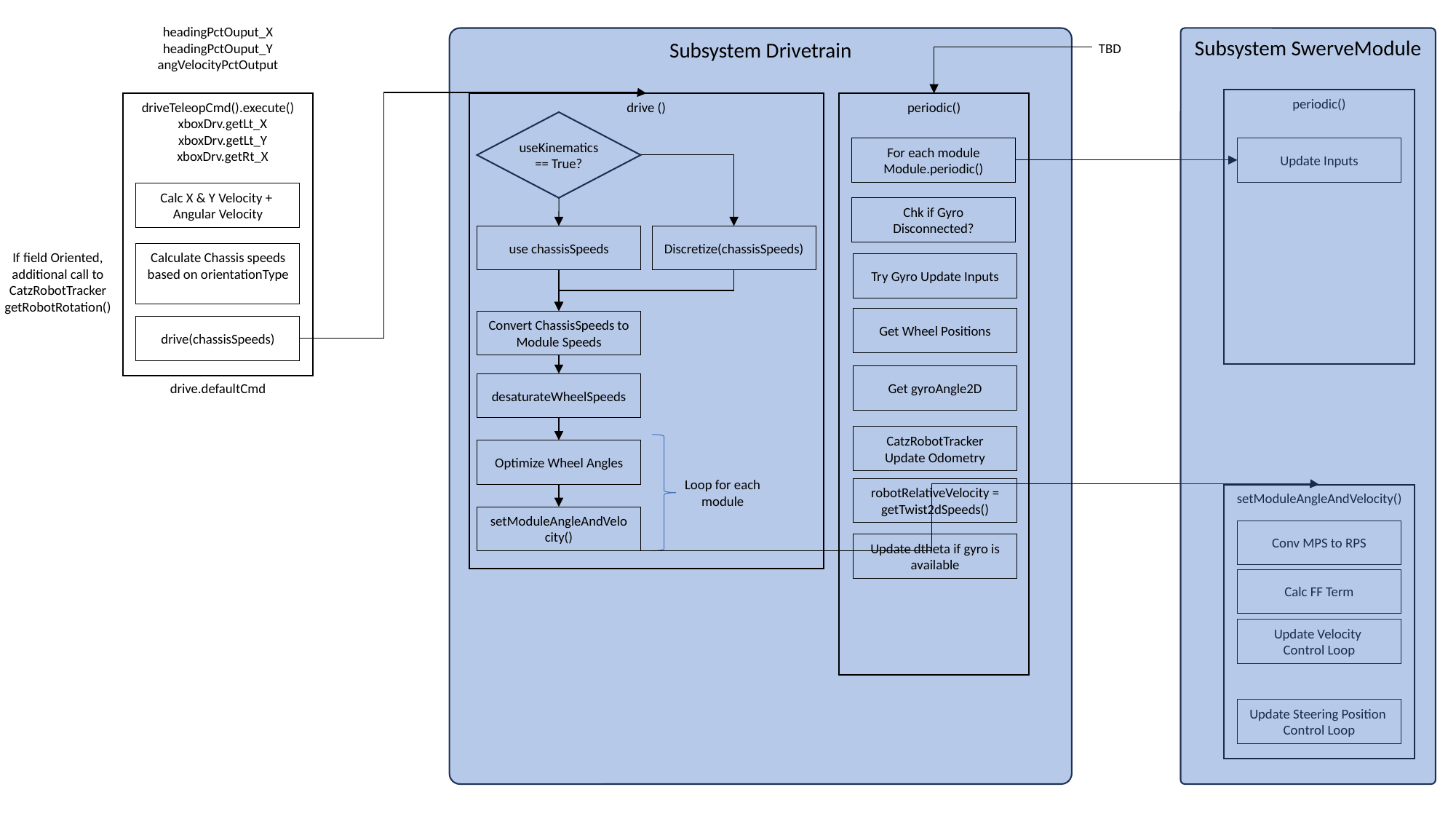

headingPctOuput_X
headingPctOuput_Y
angVelocityPctOutput
Subsystem Drivetrain
Subsystem SwerveModule
TBD
periodic()
driveTeleopCmd().execute()
   xboxDrv.getLt_X
   xboxDrv.getLt_Y
   xboxDrv.getRt_X
drive ()
periodic()
useKinematics == True?
For each module
Module.periodic()
Update Inputs
Calc X & Y Velocity +
Angular Velocity
Chk if Gyro Disconnected?
use chassisSpeeds
Discretize(chassisSpeeds)
If field Oriented, additional call to
CatzRobotTracker getRobotRotation()
Calculate Chassis speeds based on orientationType
Try Gyro Update Inputs
Get Wheel Positions
Convert ChassisSpeeds to Module Speeds
drive(chassisSpeeds)
Get gyroAngle2D
desaturateWheelSpeeds
drive.defaultCmd
CatzRobotTracker
Update Odometry

Optimize Wheel Angles
Loop for each module
robotRelativeVelocity = getTwist2dSpeeds()
setModuleAngleAndVelocity()
setModuleAngleAndVelocity()
Conv MPS to RPS
Update dtheta if gyro is available
Calc FF Term
Update Velocity
Control Loop
Update Steering Position
Control Loop